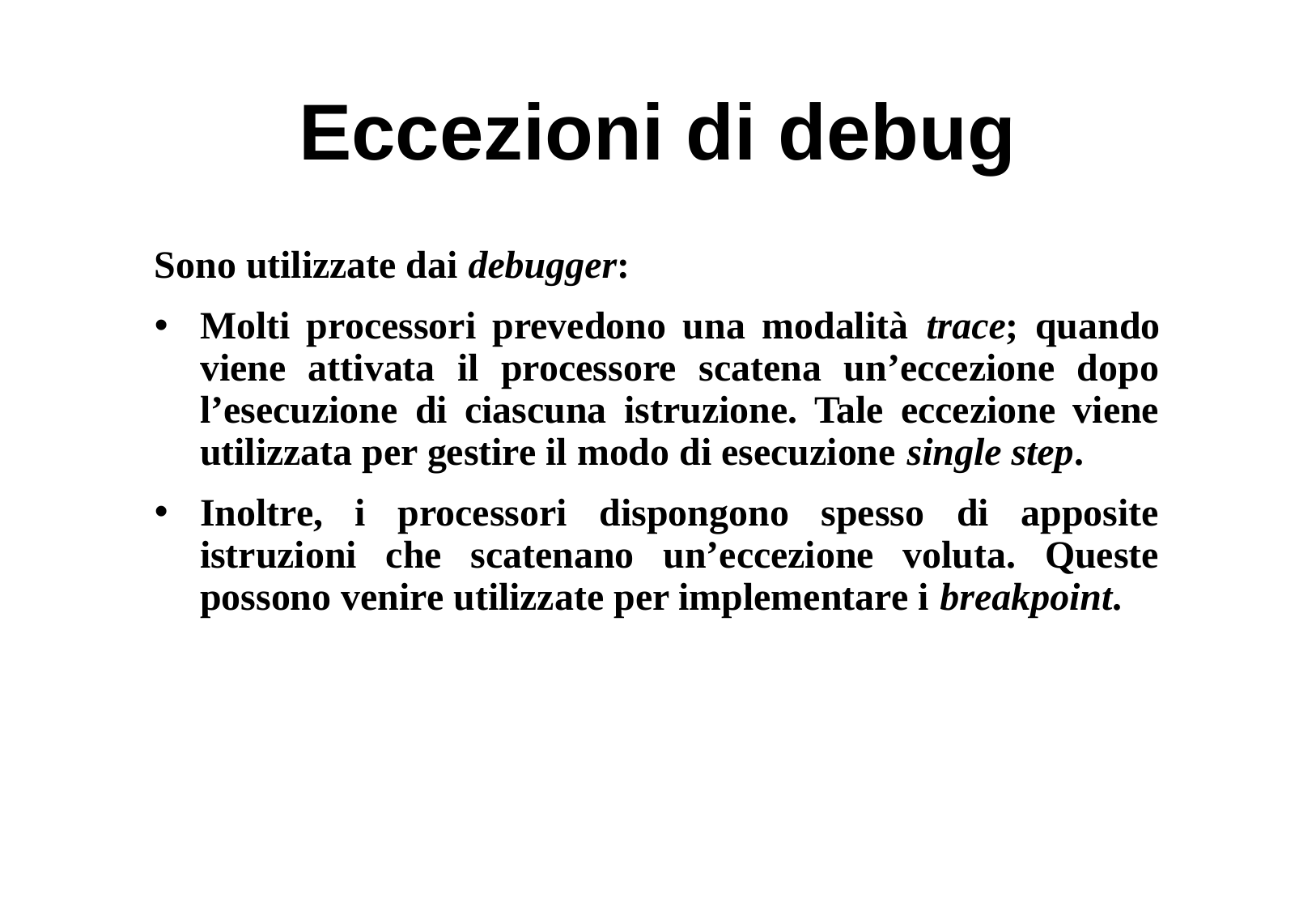

# Eccezioni di debug
Sono utilizzate dai debugger:
Molti processori prevedono una modalità trace; quando viene attivata il processore scatena un’eccezione dopo l’esecuzione di ciascuna istruzione. Tale eccezione viene utilizzata per gestire il modo di esecuzione single step.
Inoltre, i processori dispongono spesso di apposite istruzioni che scatenano un’eccezione voluta. Queste possono venire utilizzate per implementare i breakpoint.